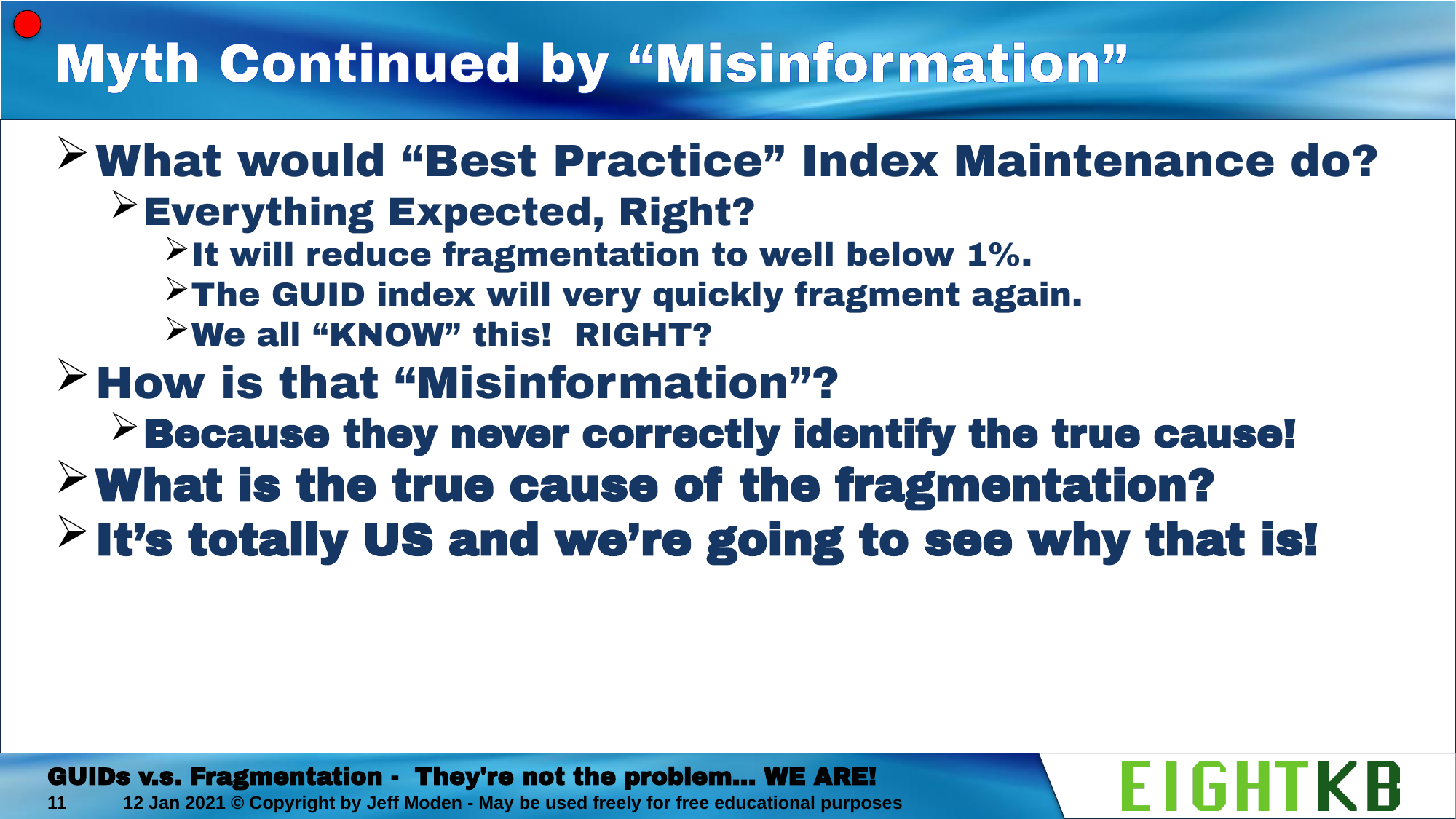

# Myth Continued by “Misinformation”
What would “Best Practice” Index Maintenance do?
Everything Expected, Right?
It will reduce fragmentation to well below 1%.
The GUID index will very quickly fragment again.
We all “KNOW” this!  RIGHT?
How is that “Misinformation”?
Because they never correctly identify the true cause!
What is the true cause of the fragmentation?
It’s totally US and we’re going to see why that is!
GUIDs v.s. Fragmentation -  They're not the problem... WE ARE!
11
12 Jan 2021 © Copyright by Jeff Moden - May be used freely for free educational purposes